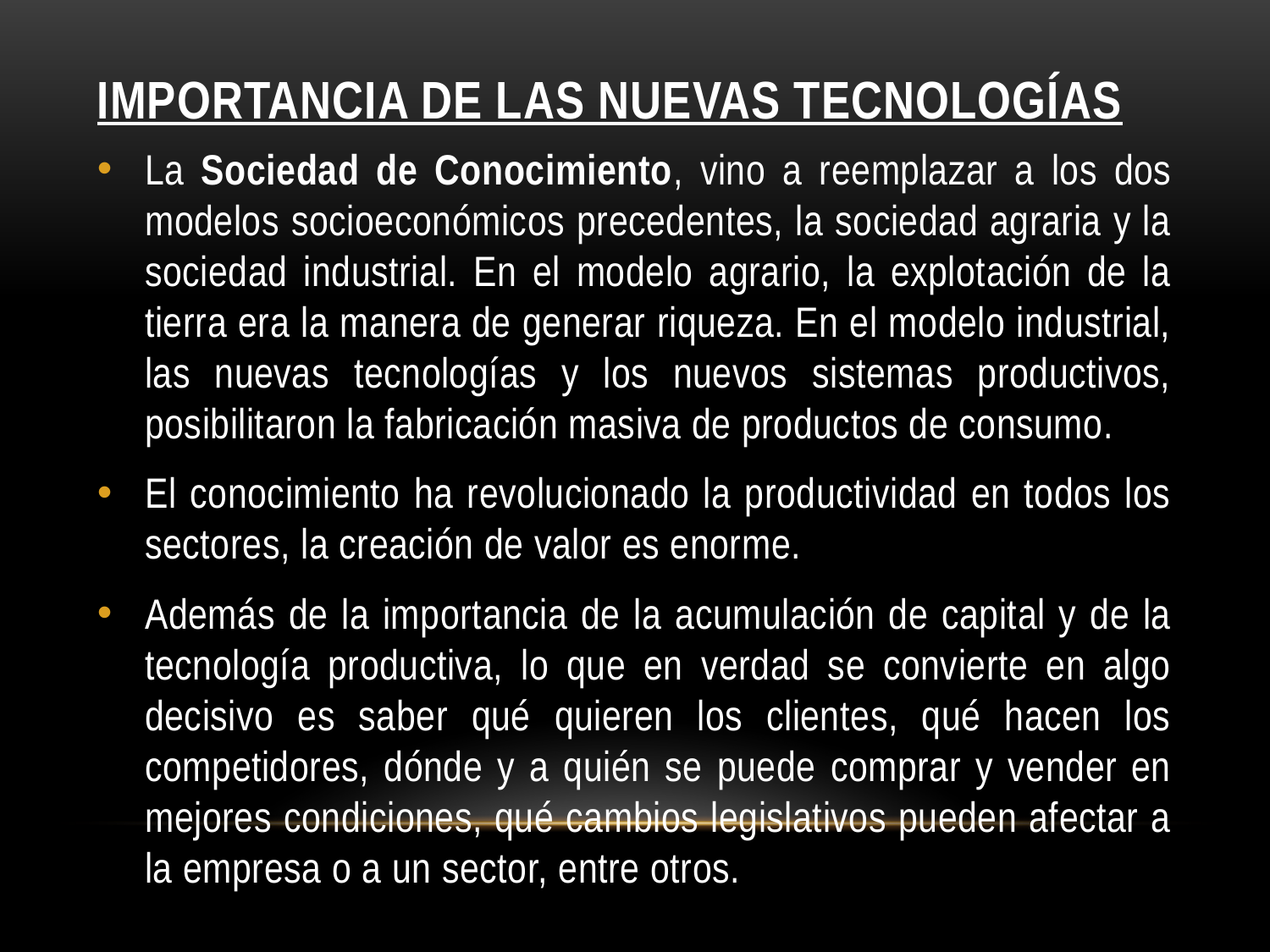

# Importancia de las nuevas tecnologías
La Sociedad de Conocimiento, vino a reemplazar a los dos modelos socioeconómicos precedentes, la sociedad agraria y la sociedad industrial. En el modelo agrario, la explotación de la tierra era la manera de generar riqueza. En el modelo industrial, las nuevas tecnologías y los nuevos sistemas productivos, posibilitaron la fabricación masiva de productos de consumo.
El conocimiento ha revolucionado la productividad en todos los sectores, la creación de valor es enorme.
Además de la importancia de la acumulación de capital y de la tecnología productiva, lo que en verdad se convierte en algo decisivo es saber qué quieren los clientes, qué hacen los competidores, dónde y a quién se puede comprar y vender en mejores condiciones, qué cambios legislativos pueden afectar a la empresa o a un sector, entre otros.